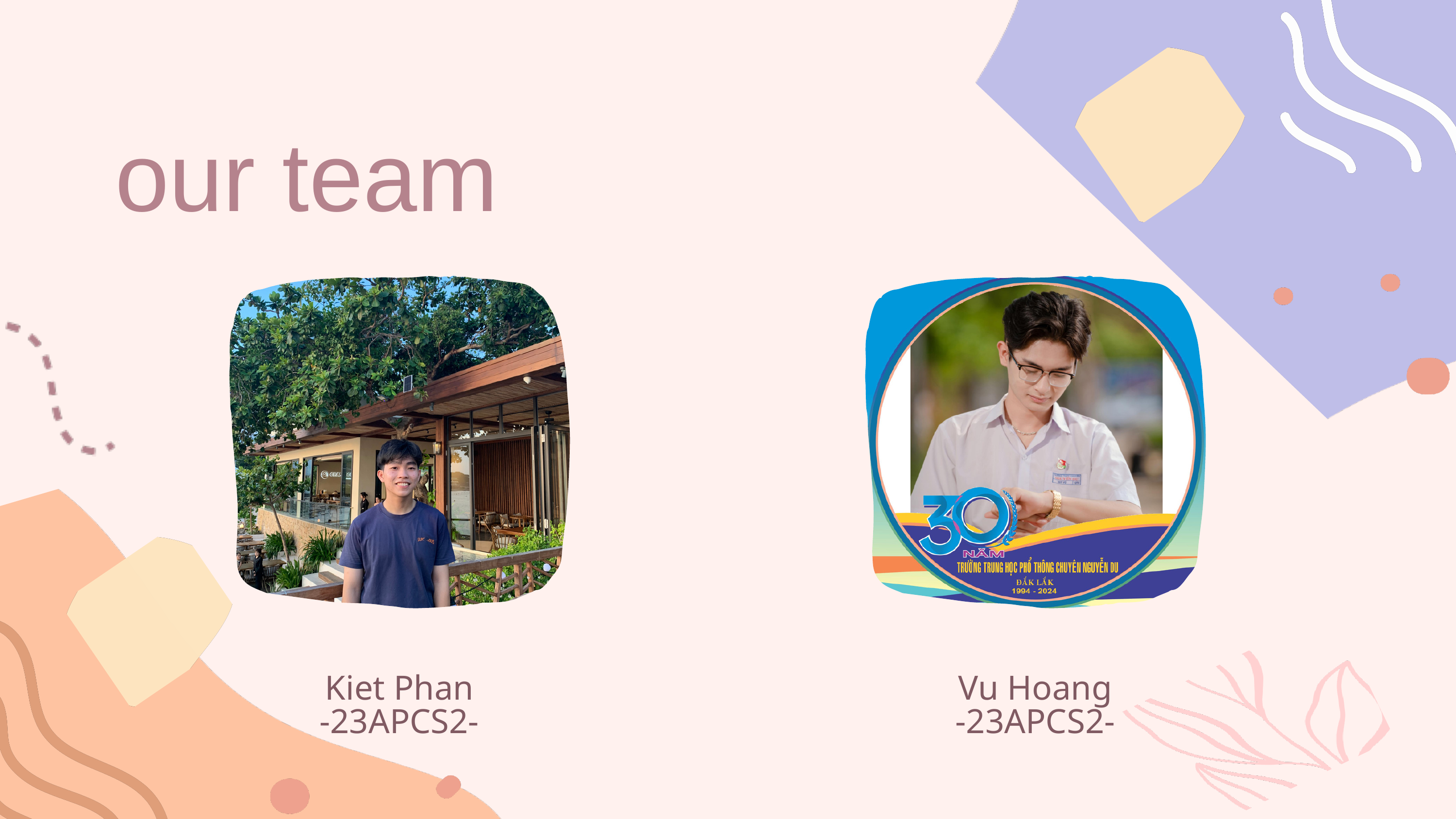

our team

Kiet Phan
-23APCS2-
Vu Hoang
-23APCS2-